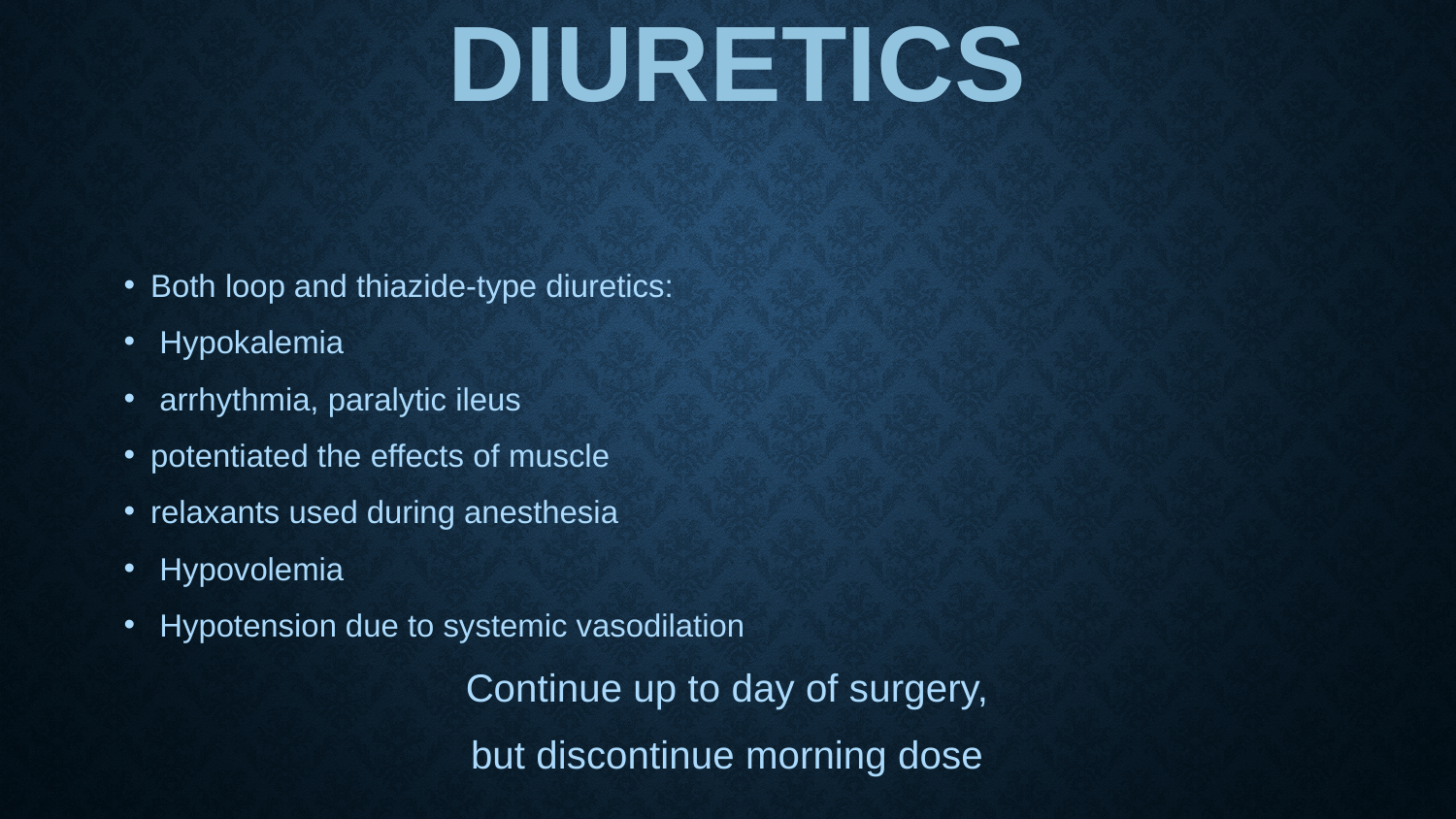

# Diuretics
Both loop and thiazide-type diuretics:
 Hypokalemia
 arrhythmia, paralytic ileus
potentiated the effects of muscle
relaxants used during anesthesia
 Hypovolemia
 Hypotension due to systemic vasodilation
Continue up to day of surgery,
but discontinue morning dose